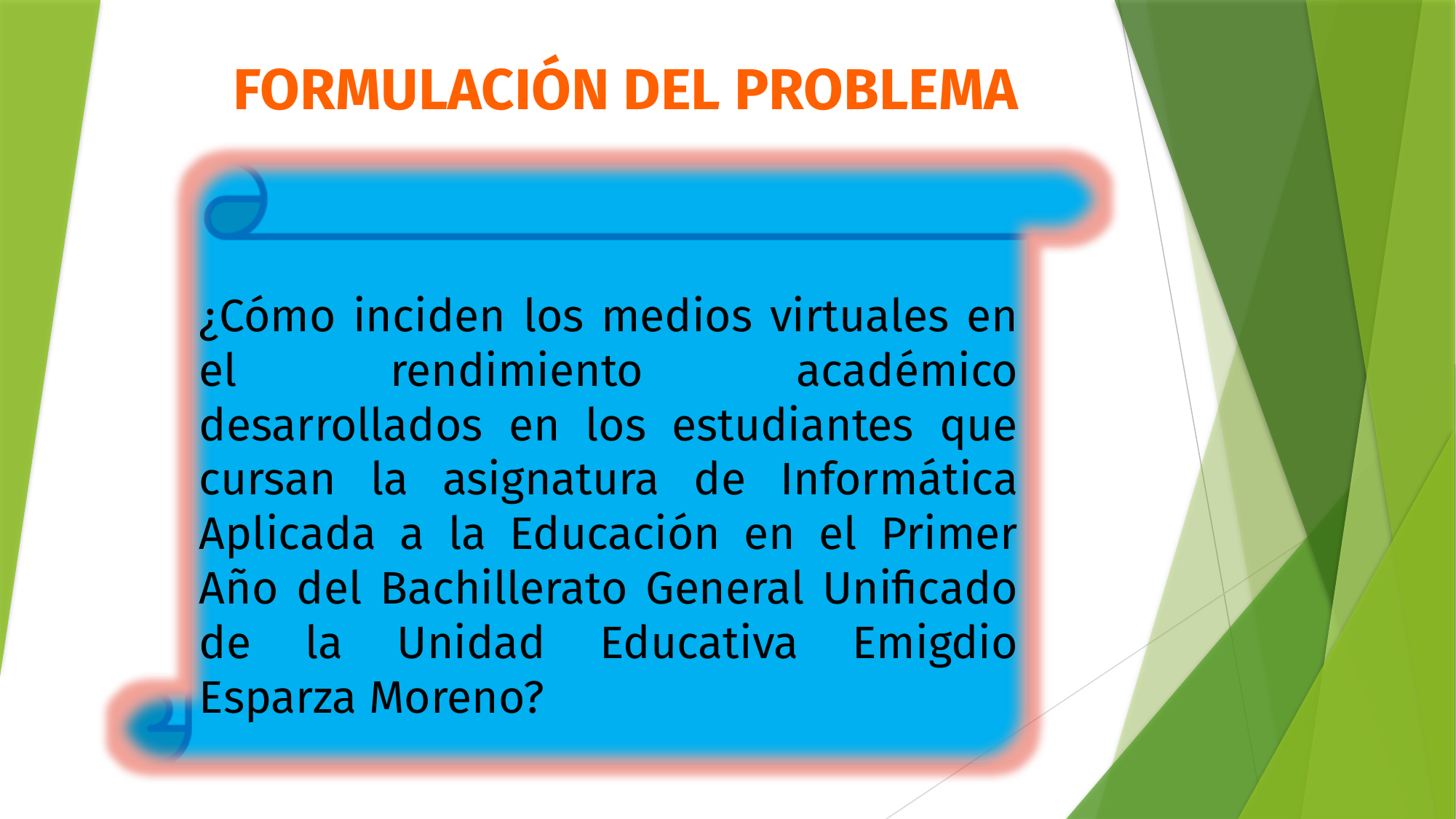

formulación DEL PROBLEMA

¿Cómo inciden los medios virtuales en el rendimiento académico desarrollados en los estudiantes que cursan la asignatura de Informática Aplicada a la Educación en el Primer Año del Bachillerato General Unificado de la Unidad Educativa Emigdio Esparza Moreno?